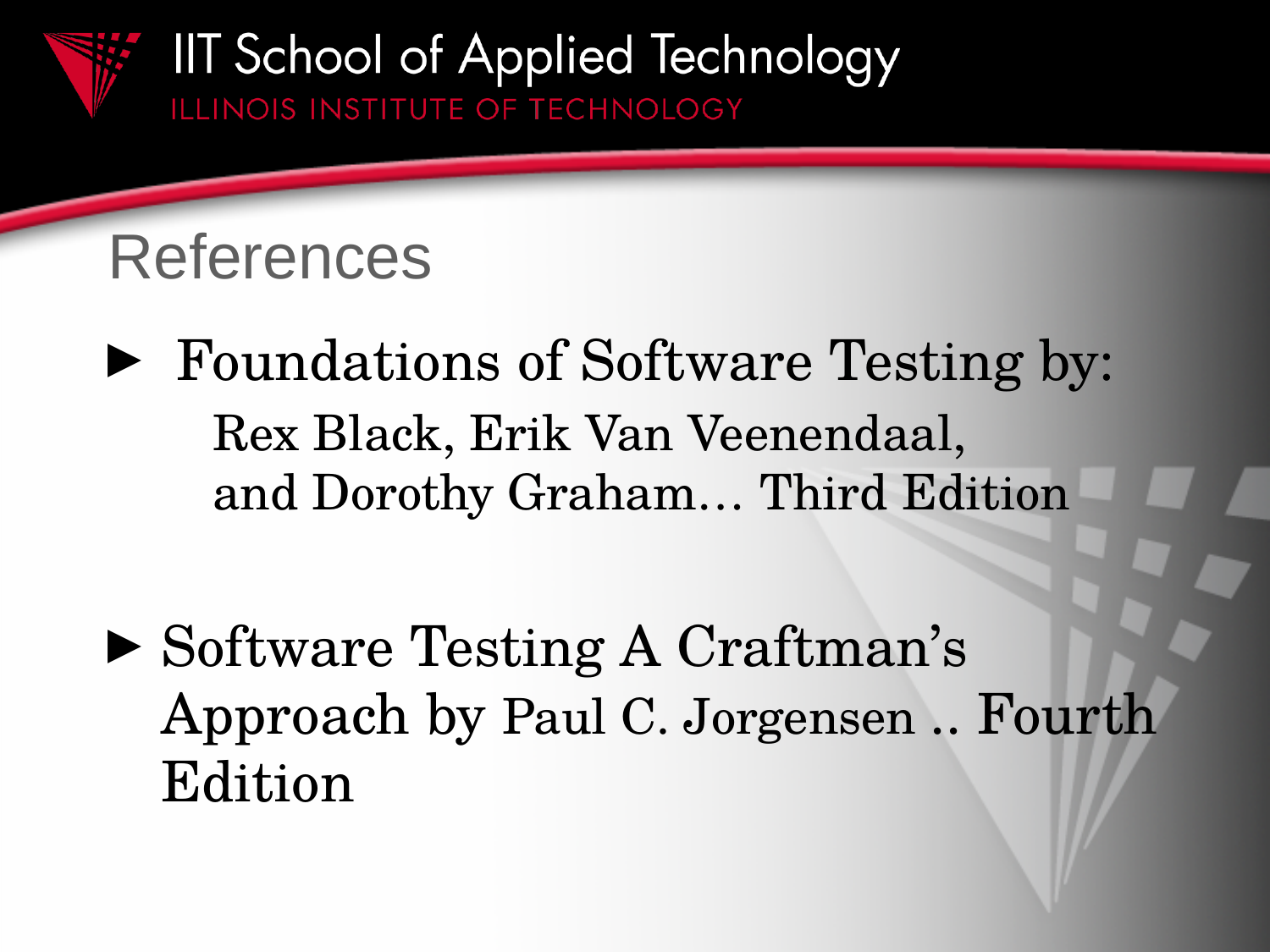

# References
 Foundations of Software Testing by:
     Rex Black, Erik Van Veenendaal,                    and Dorothy Graham… Third Edition

Software Testing A Craftman’s Approach by Paul C. Jorgensen .. Fourth Edition